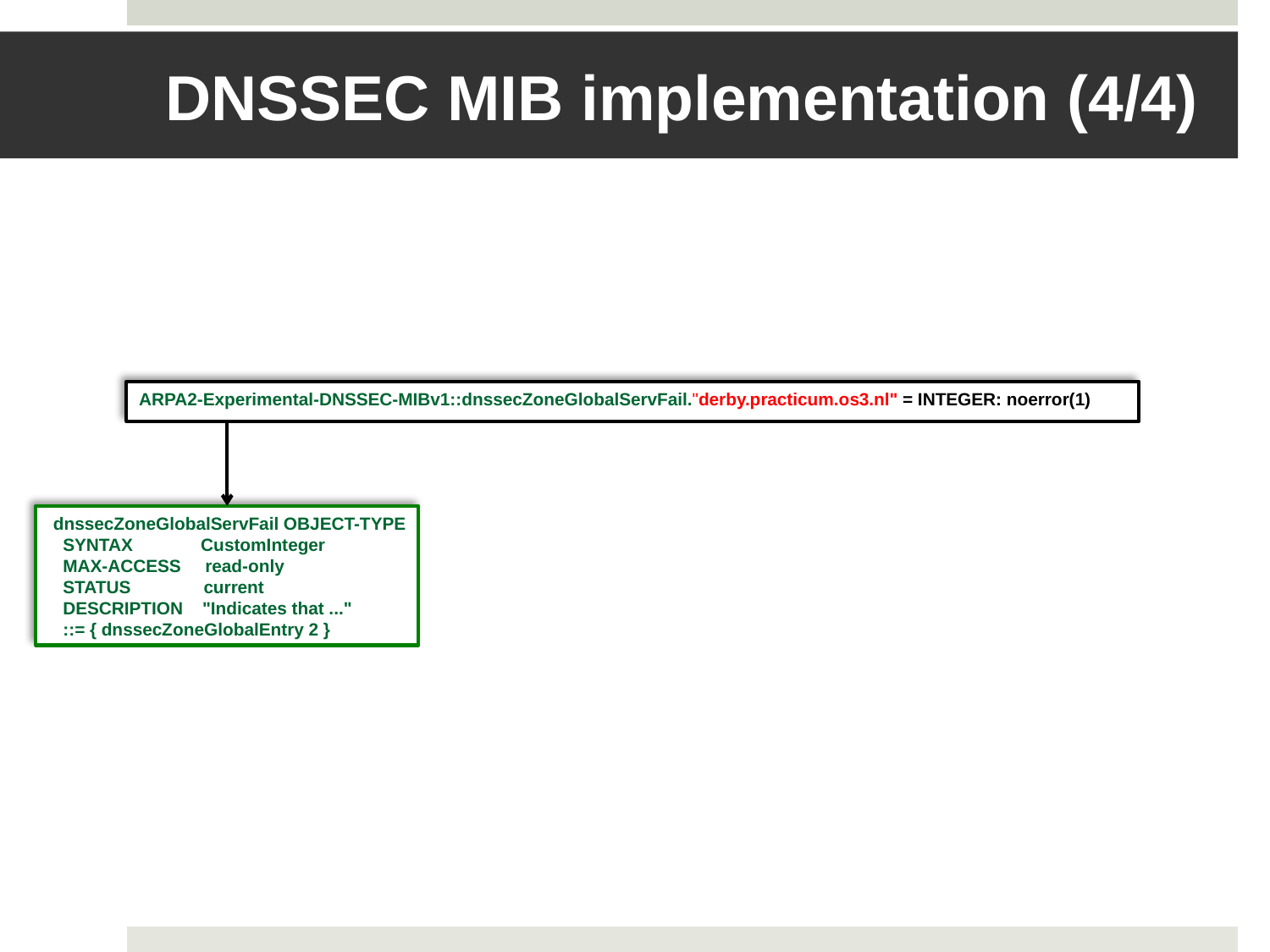

# DNSSEC MIB implementation (4/4)
ARPA2-Experimental-DNSSEC-MIBv1::dnssecZoneGlobalServFail."derby.practicum.os3.nl" = INTEGER: noerror(1)
 dnssecZoneGlobalServFail OBJECT-TYPE
   SYNTAX              CustomInteger
   MAX-ACCESS     read-only
   STATUS               current
   DESCRIPTION    "Indicates that ..."
   ::= { dnssecZoneGlobalEntry 2 }